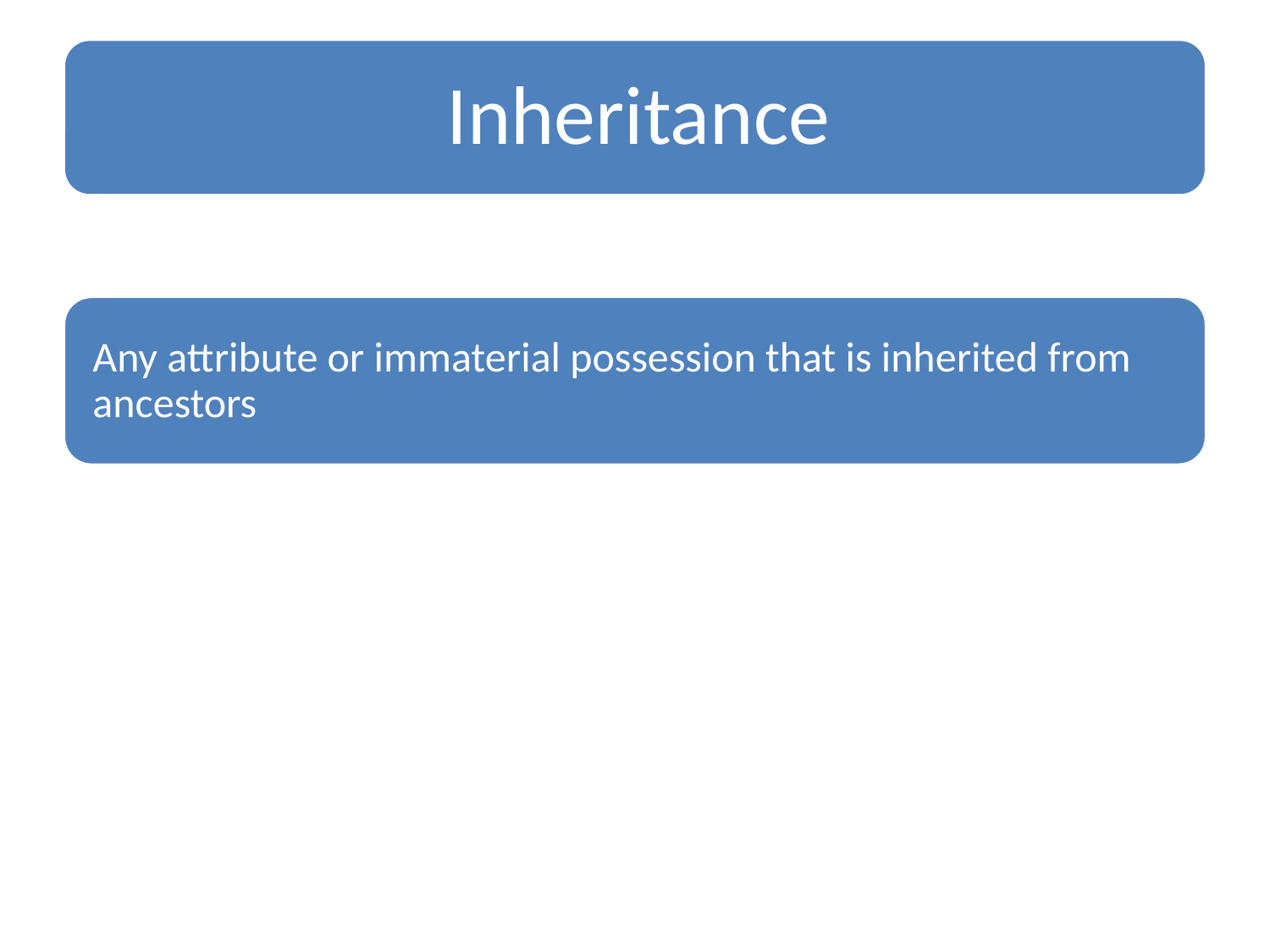

Inheritance
Any attribute or immaterial possession that is inherited from ancestors